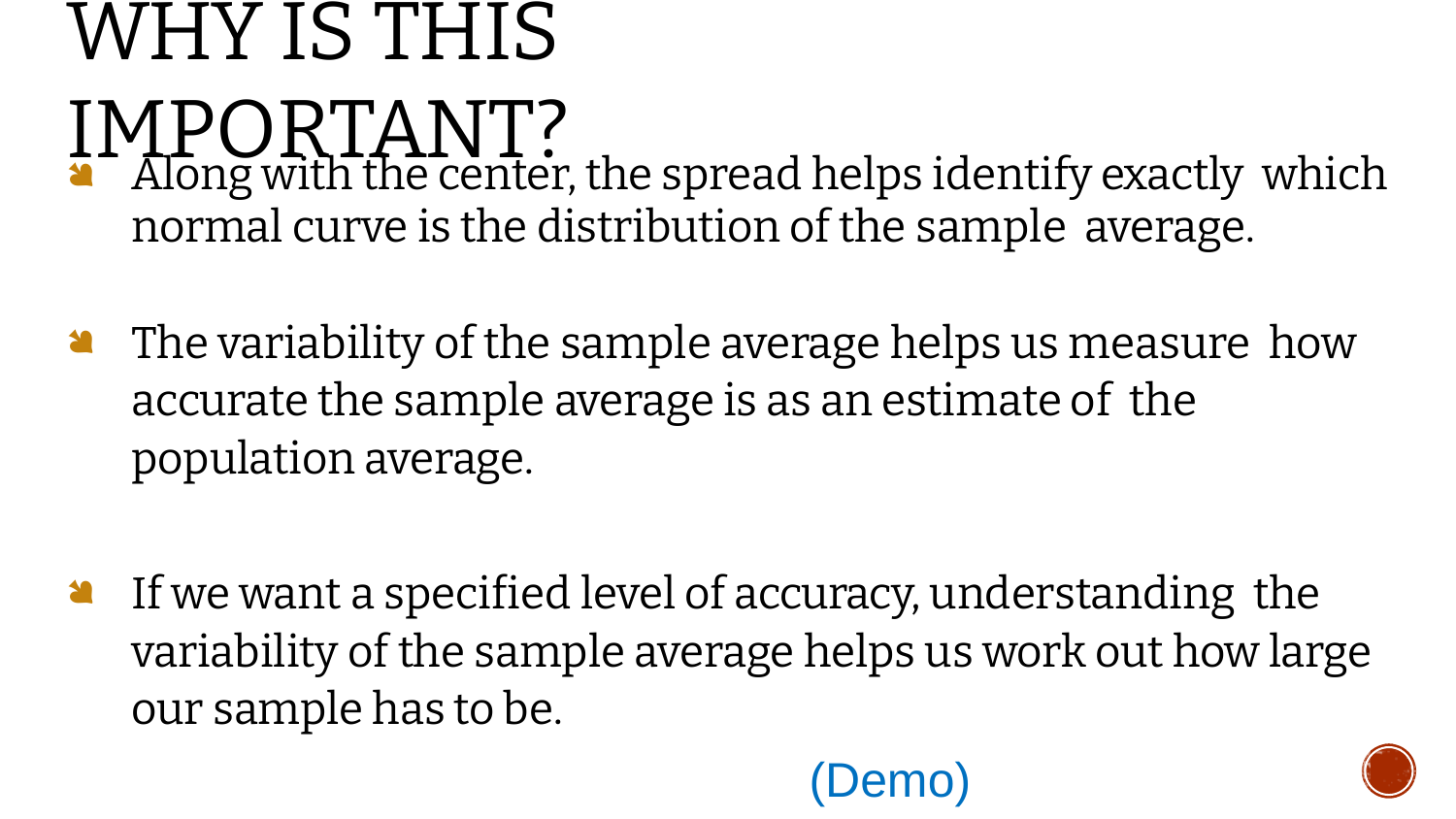

# Why Is This Important?
Along with the center, the spread helps identify exactly  which normal curve is the distribution of the sample  average.

The variability of the sample average helps us measure  how accurate the sample average is as an estimate of  the population average.

If we want a specified level of accuracy, understanding  the variability of the sample average helps us work out how large our sample has to be.
(Demo)